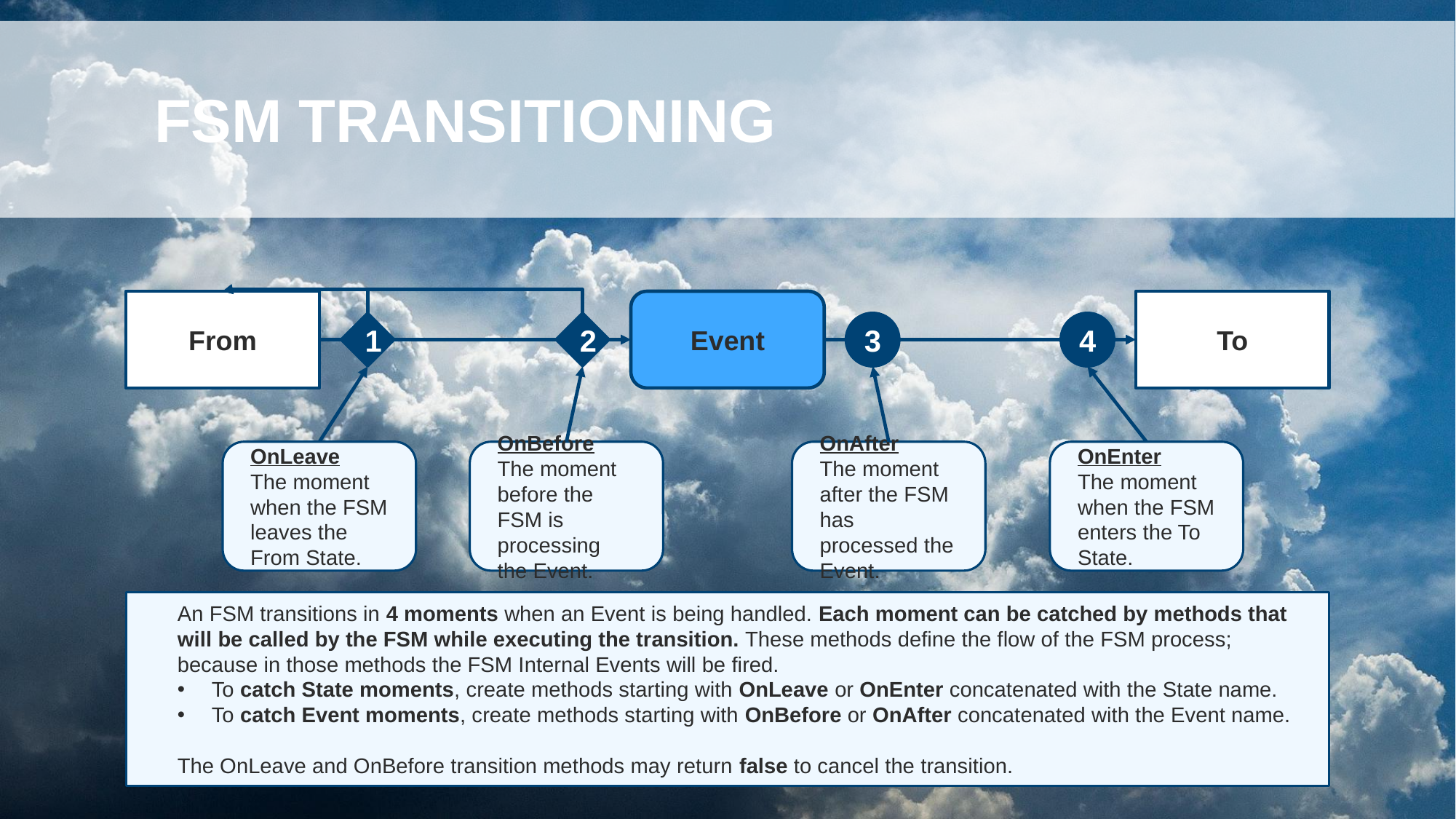

# FSM transitioning
From
To
Event
1
2
3
4
OnLeave
The moment when the FSM leaves the From State.
OnBefore
The moment before the FSM is processing the Event.
OnAfter
The moment after the FSM has processed the Event.
OnEnter
The moment when the FSM enters the To State.
An FSM transitions in 4 moments when an Event is being handled. Each moment can be catched by methods that will be called by the FSM while executing the transition. These methods define the flow of the FSM process; because in those methods the FSM Internal Events will be fired.
To catch State moments, create methods starting with OnLeave or OnEnter concatenated with the State name.
To catch Event moments, create methods starting with OnBefore or OnAfter concatenated with the Event name.

The OnLeave and OnBefore transition methods may return false to cancel the transition.